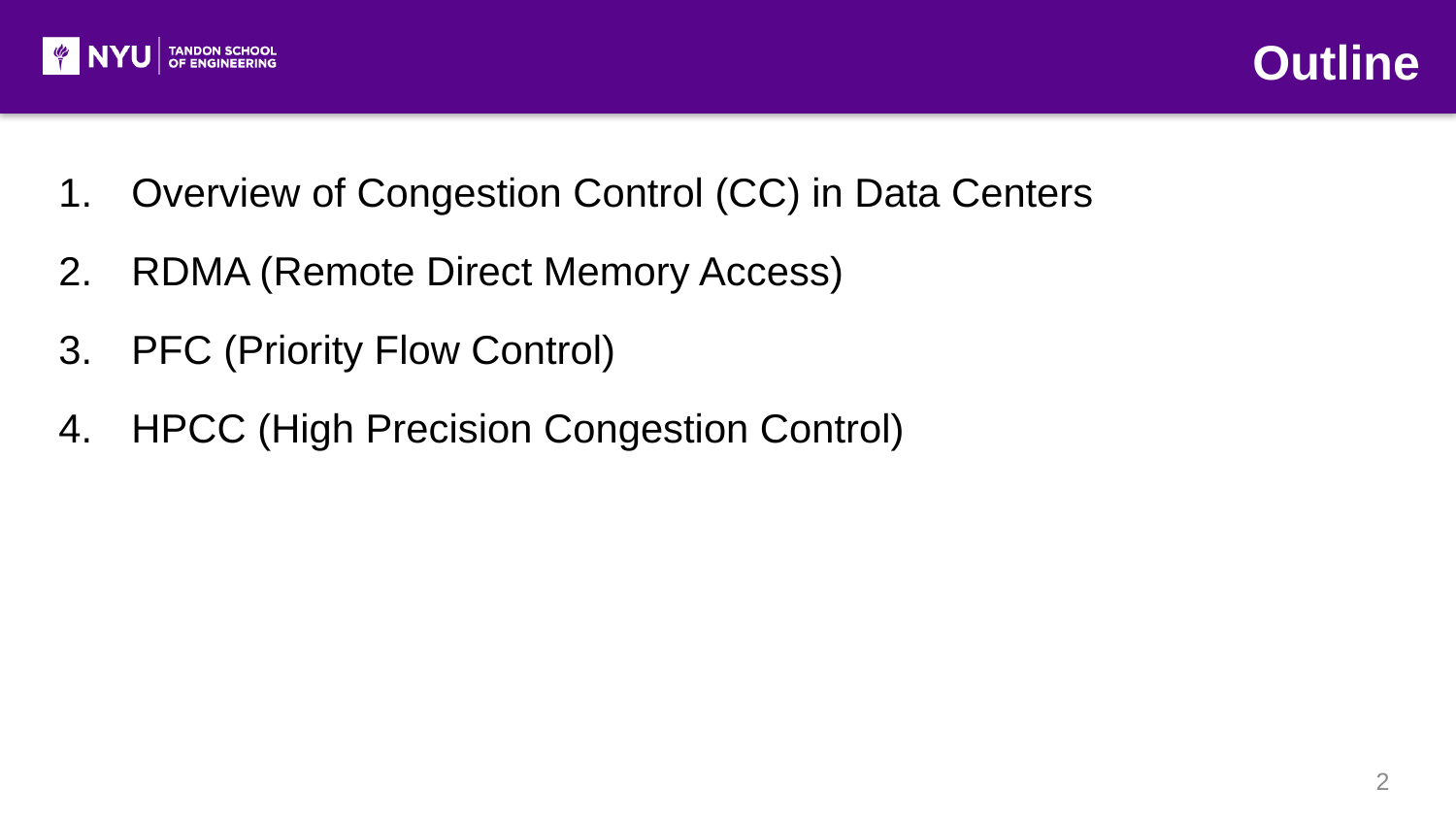

Outline
Overview of Congestion Control (CC) in Data Centers
RDMA (Remote Direct Memory Access)
PFC (Priority Flow Control)
HPCC (High Precision Congestion Control)

2